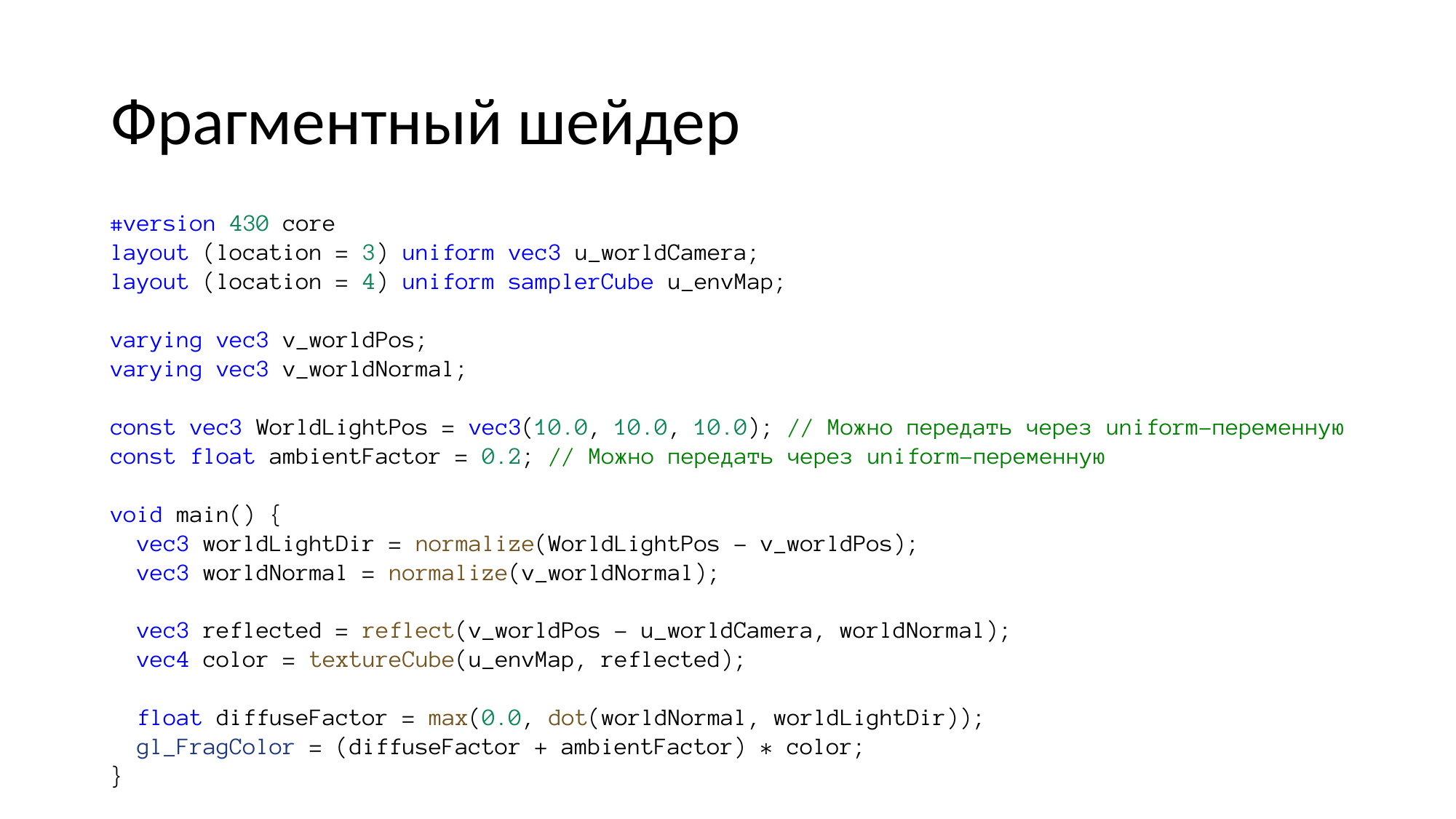

# Фрагментный шейдер
#version 430 core
layout (location = 3) uniform vec3 u_worldCamera;
layout (location = 4) uniform samplerCube u_envMap;

varying vec3 v_worldPos;
varying vec3 v_worldNormal;

const vec3 WorldLightPos = vec3(10.0, 10.0, 10.0); // Можно передать через uniform-переменную
const float ambientFactor = 0.2; // Можно передать через uniform-переменную

void main() {
  vec3 worldLightDir = normalize(WorldLightPos - v_worldPos);
  vec3 worldNormal = normalize(v_worldNormal);

  vec3 reflected = reflect(v_worldPos - u_worldCamera, worldNormal);
  vec4 color = textureCube(u_envMap, reflected);

  float diffuseFactor = max(0.0, dot(worldNormal, worldLightDir));
  gl_FragColor = (diffuseFactor + ambientFactor) * color;
}